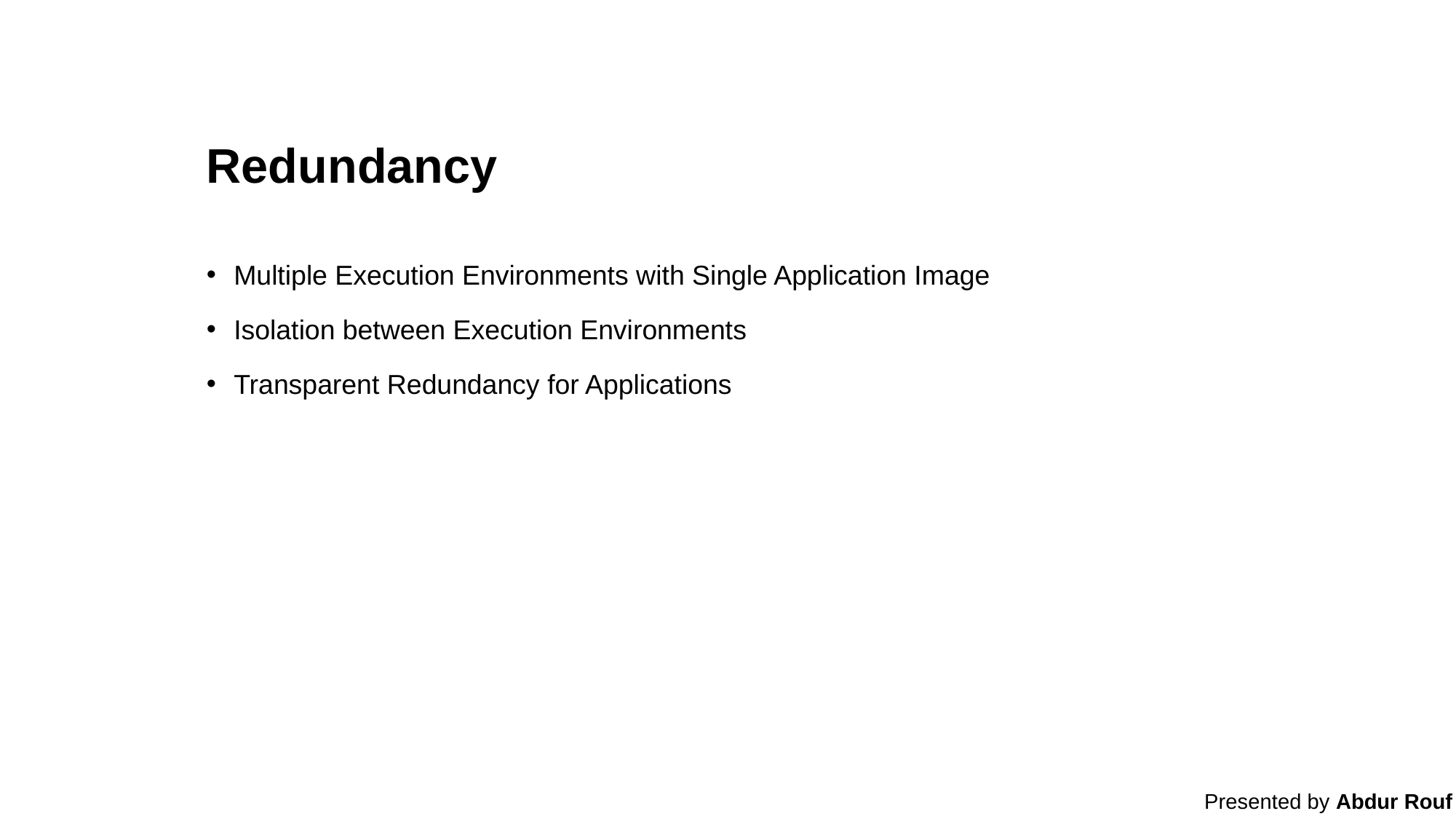

# Redundancy
Multiple Execution Environments with Single Application Image
Isolation between Execution Environments
Transparent Redundancy for Applications
Presented by Abdur Rouf